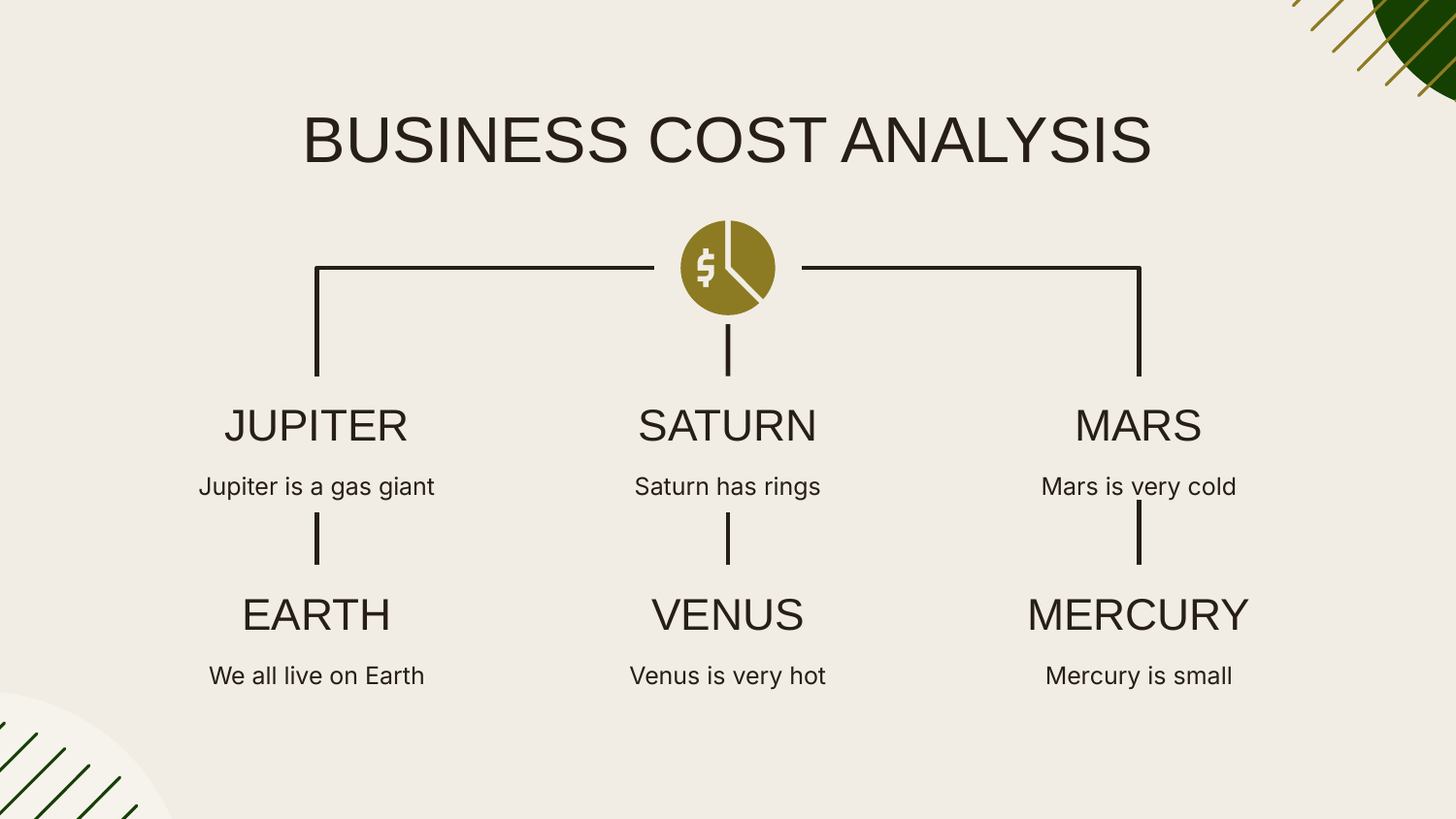

# BUSINESS COST ANALYSIS

JUPITER
Jupiter is a gas giant
SATURN
Saturn has rings
MARS
Mars is very cold
EARTH
We all live on Earth
VENUS
Venus is very hot
MERCURY
Mercury is small